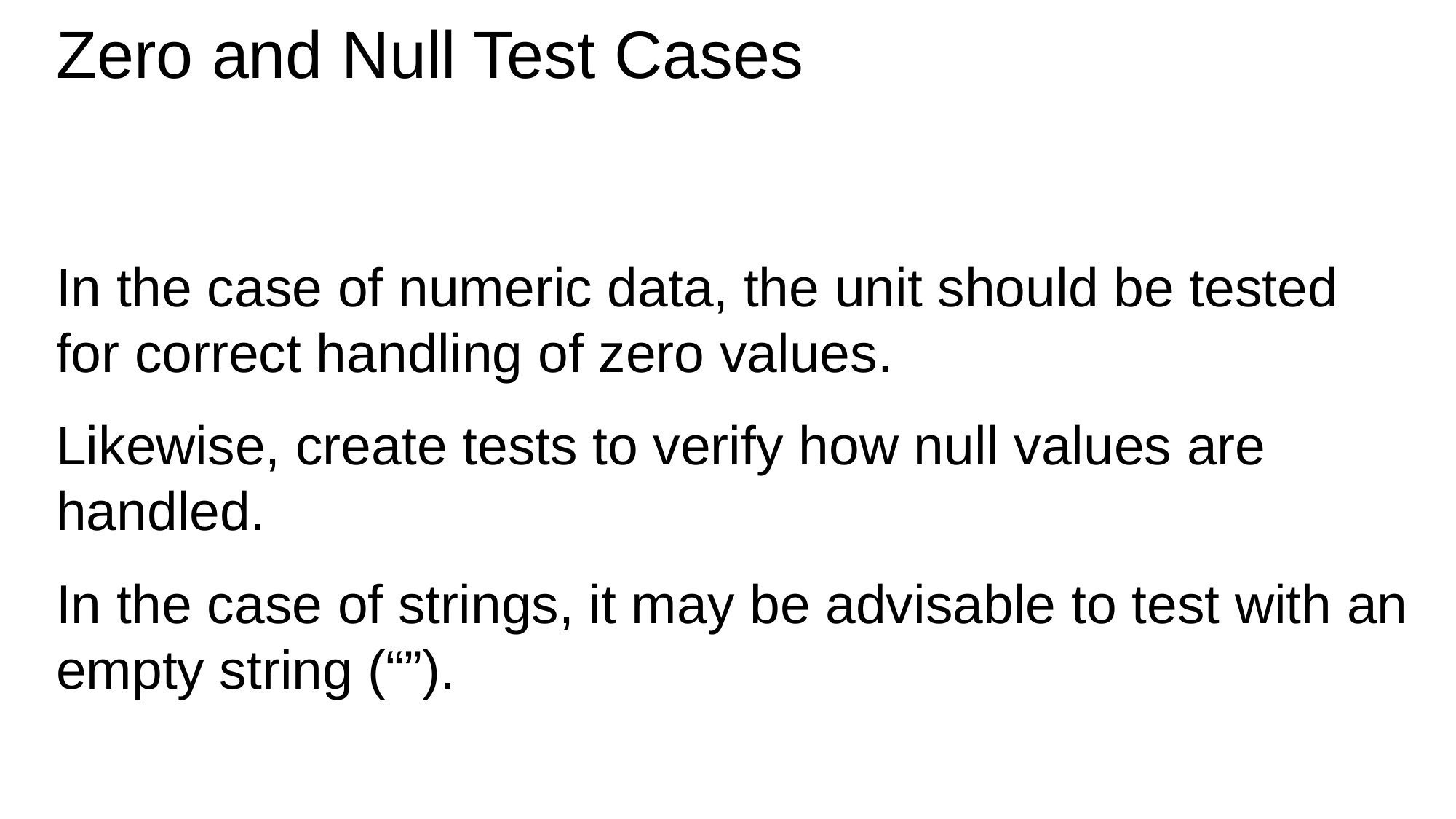

# Zero and Null Test Cases
In the case of numeric data, the unit should be tested for correct handling of zero values.
Likewise, create tests to verify how null values are handled.
In the case of strings, it may be advisable to test with an empty string (“”).